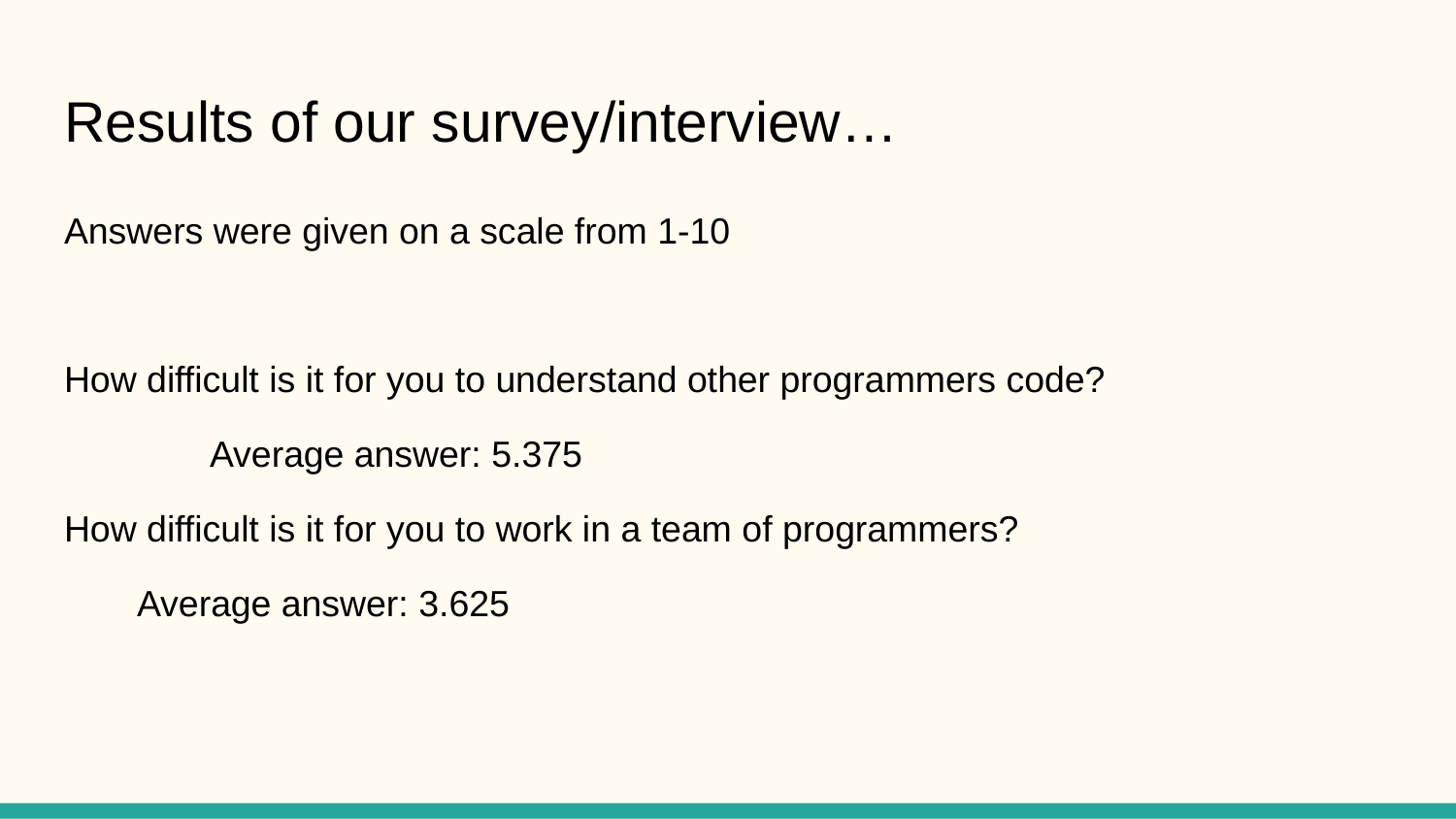

# Results of our survey/interview…

Answers were given on a scale from 1-10

How difficult is it for you to understand other programmers code?
	Average answer: 5.375
How difficult is it for you to work in a team of programmers?
Average answer: 3.625